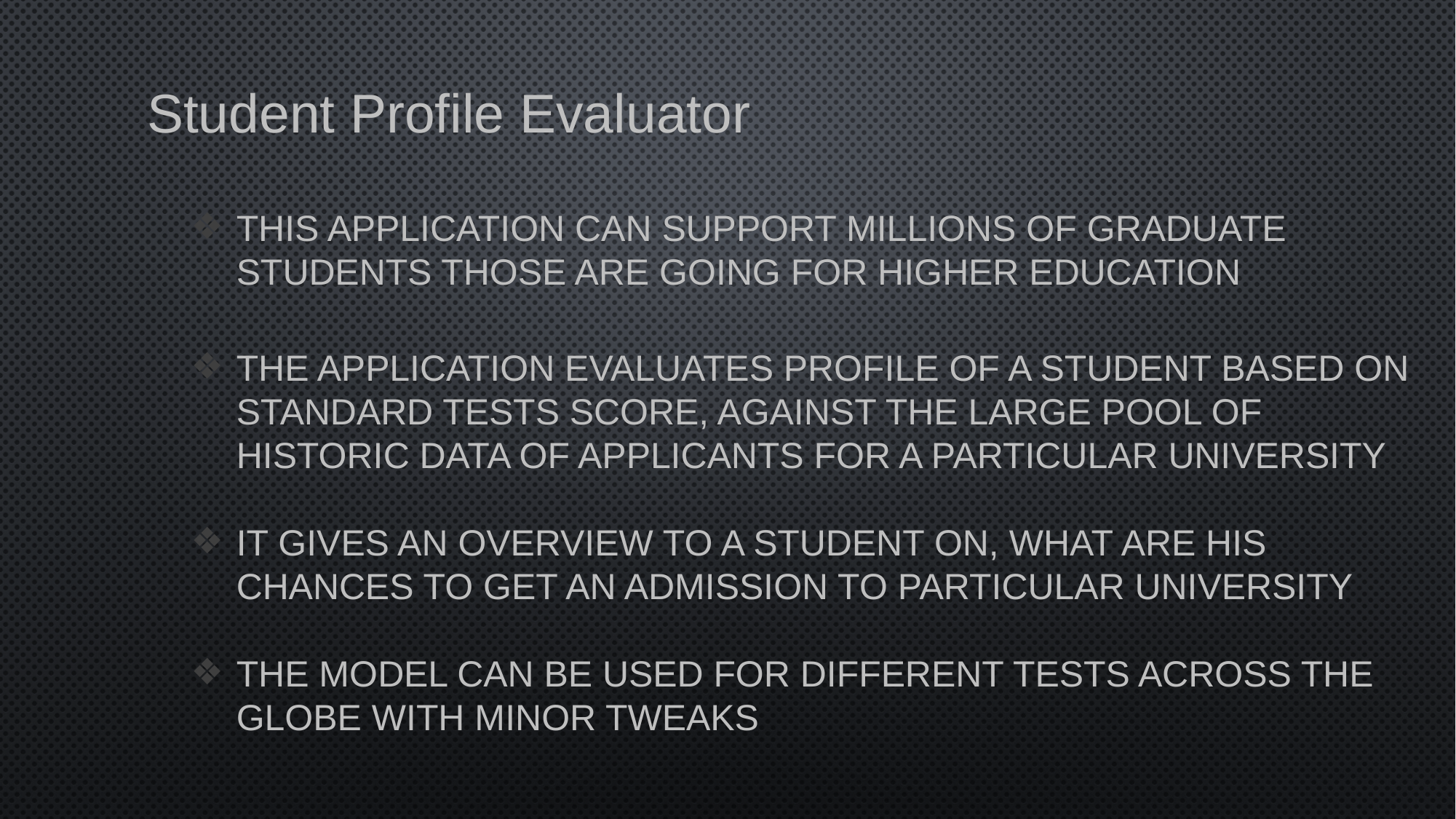

# Student Profile Evaluator

This application can support millions of graduate students those are going for higher education

The application evaluates profile of a student based on standard tests score, against the large pool of historic data of applicants for a particular University

It gives an overview to a student on, what are his chances to get an admission to particular University

The model can be used for different tests across the globe with minor tweaks